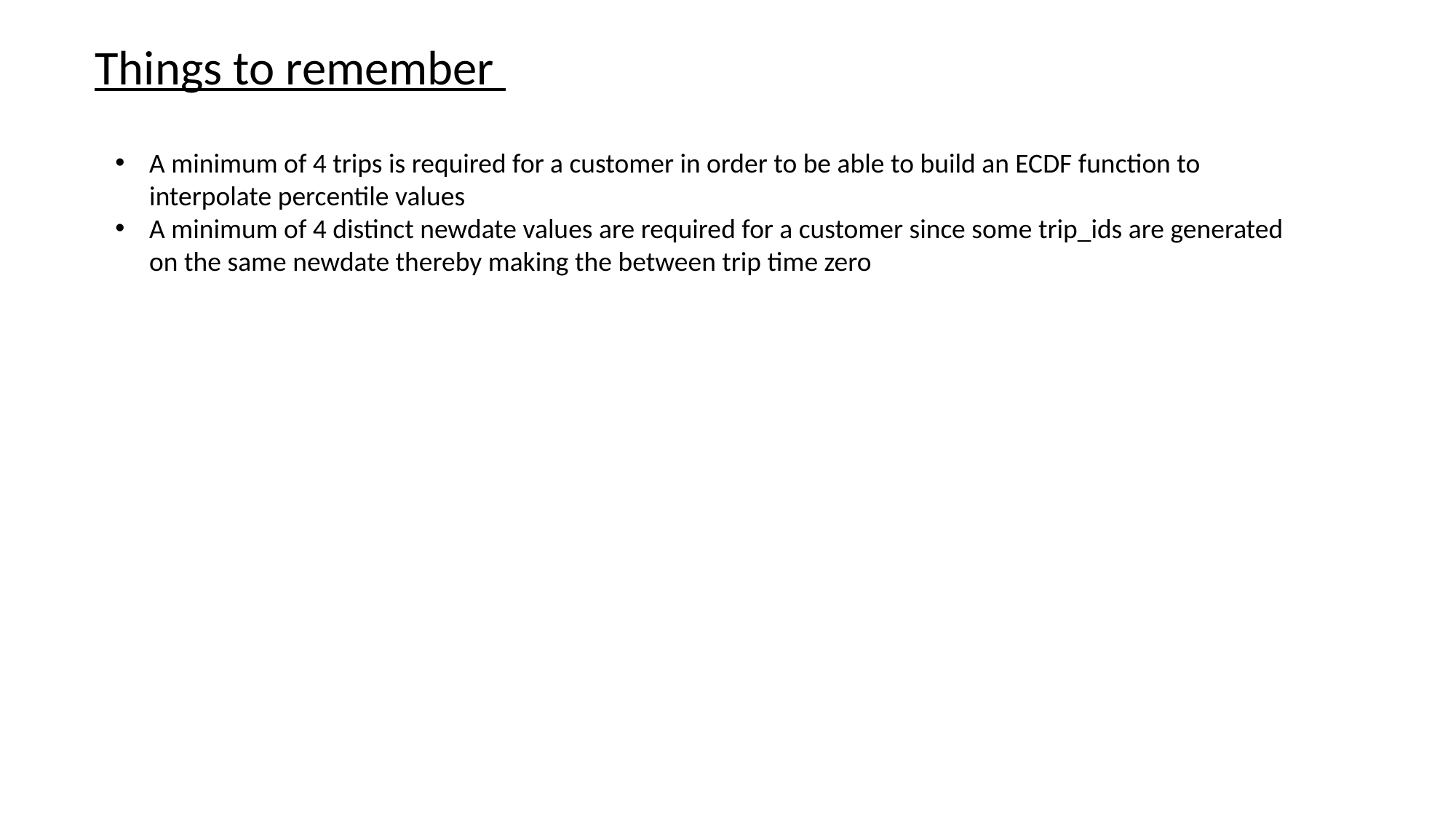

Things to remember
A minimum of 4 trips is required for a customer in order to be able to build an ECDF function to interpolate percentile values
A minimum of 4 distinct newdate values are required for a customer since some trip_ids are generated on the same newdate thereby making the between trip time zero